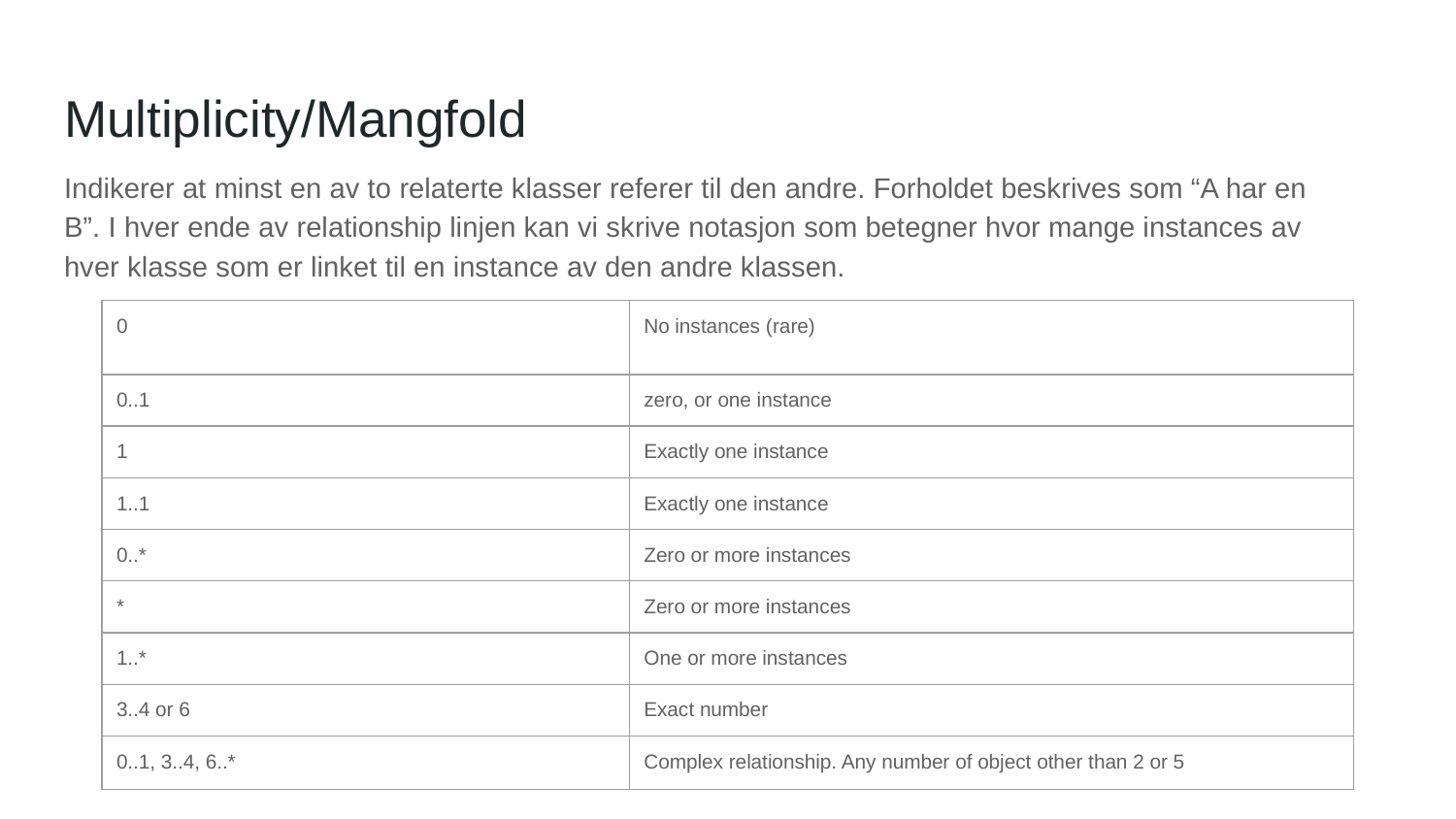

# Multiplicity/Mangfold
Indikerer at minst en av to relaterte klasser referer til den andre. Forholdet beskrives som “A har en B”. I hver ende av relationship linjen kan vi skrive notasjon som betegner hvor mange instances av hver klasse som er linket til en instance av den andre klassen.

| 0 | No instances (rare) |
| --- | --- |
| 0..1 | zero, or one instance |
| 1 | Exactly one instance |
| 1..1 | Exactly one instance |
| 0..\* | Zero or more instances |
| \* | Zero or more instances |
| 1..\* | One or more instances |
| 3..4 or 6 | Exact number |
| 0..1, 3..4, 6..\* | Complex relationship. Any number of object other than 2 or 5 |